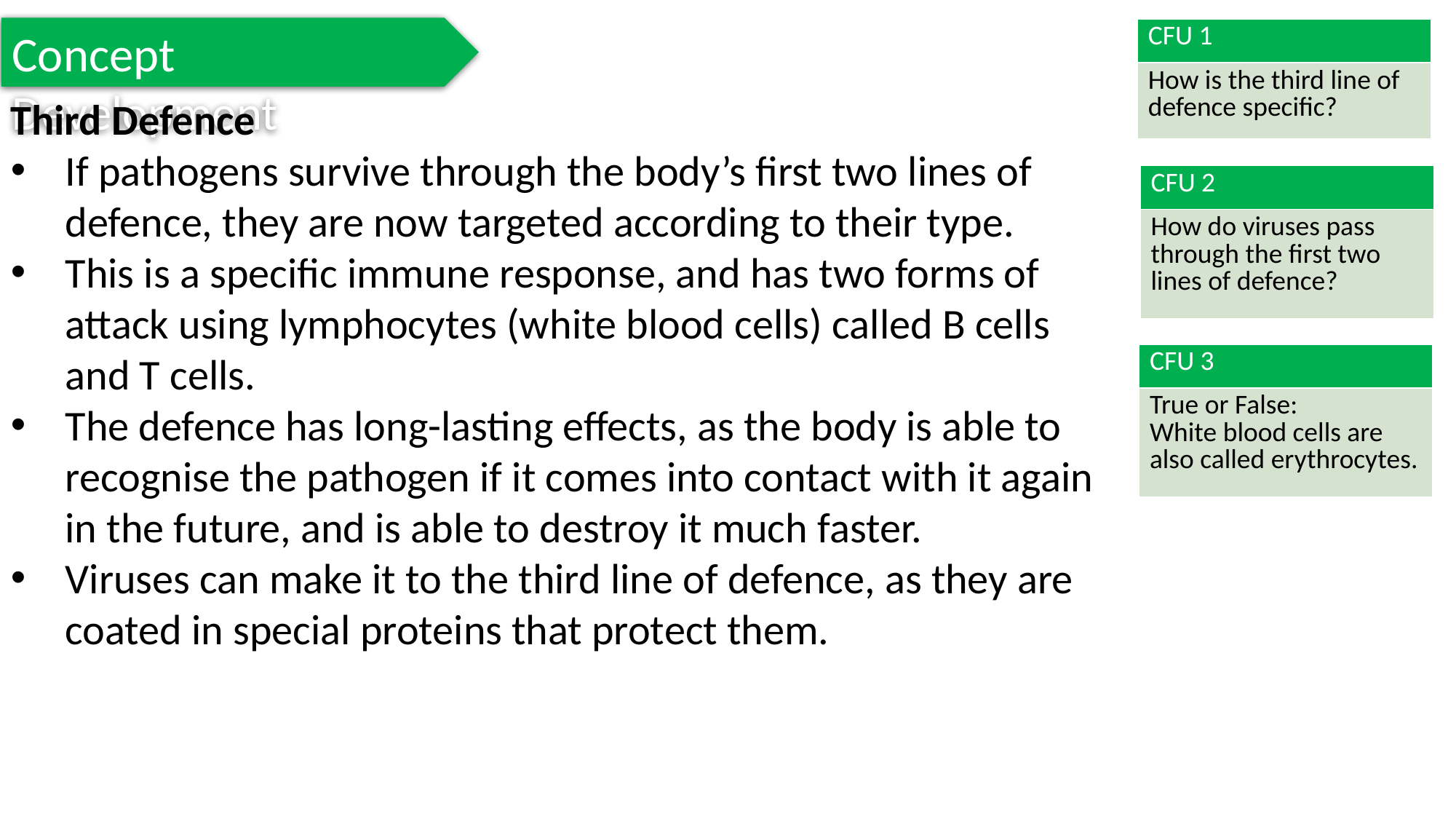

Concept Development
| CFU 1 |
| --- |
| How is the third line of defence specific? |
Third Defence
If pathogens survive through the body’s first two lines of defence, they are now targeted according to their type.
This is a specific immune response, and has two forms of attack using lymphocytes (white blood cells) called B cells and T cells.
The defence has long-lasting effects, as the body is able to recognise the pathogen if it comes into contact with it again in the future, and is able to destroy it much faster.
Viruses can make it to the third line of defence, as they are coated in special proteins that protect them.

| CFU 2 |
| --- |
| How do viruses pass through the first two lines of defence? |
| CFU 3 |
| --- |
| True or False: White blood cells are also called erythrocytes. |